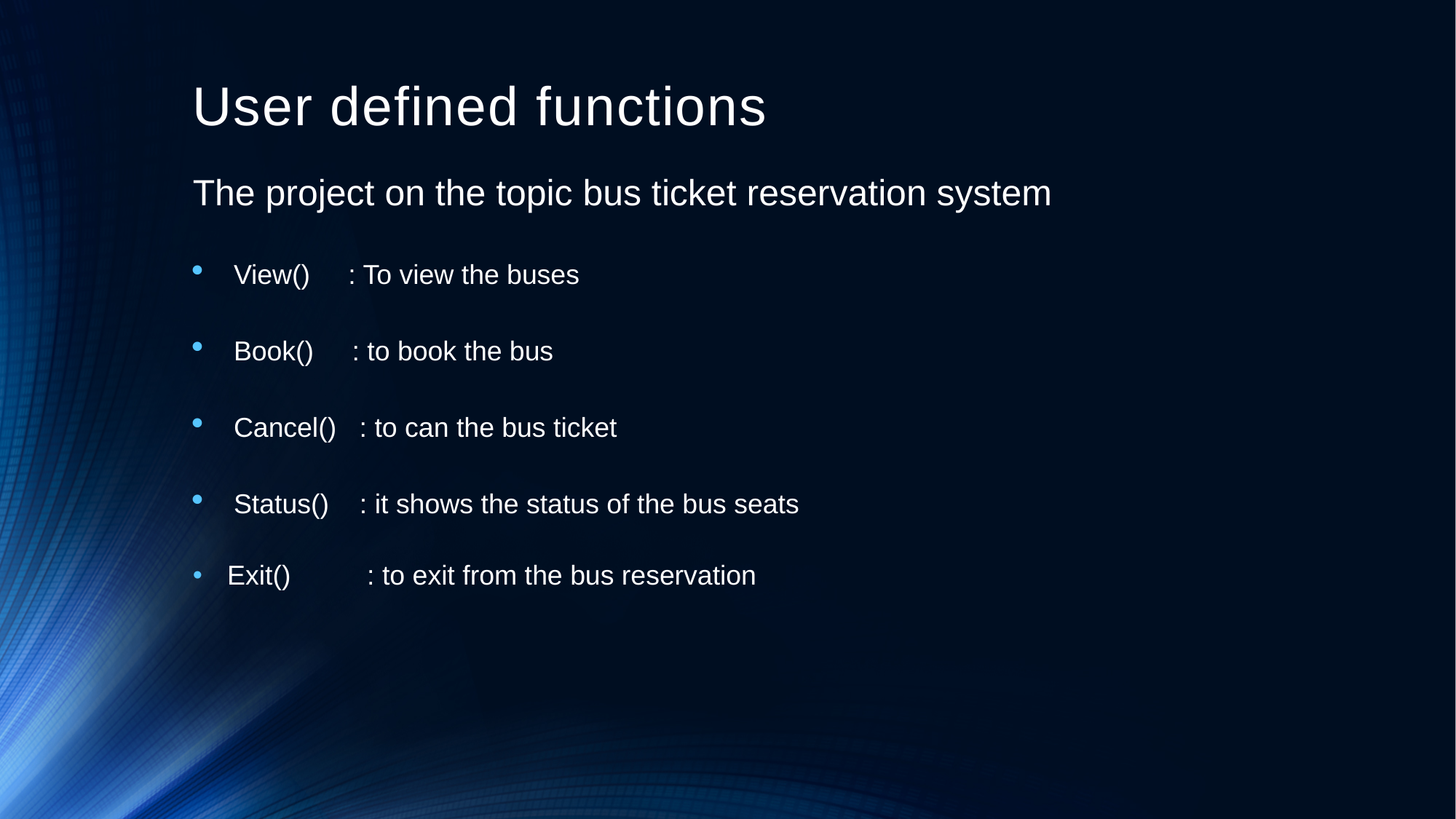

# User defined functions
The project on the topic bus ticket reservation system
View()     : To view the buses
Book()     : to book the bus
Cancel()   : to can the bus ticket
Status()    : it shows the status of the bus seats
 Exit()          : to exit from the bus reservation